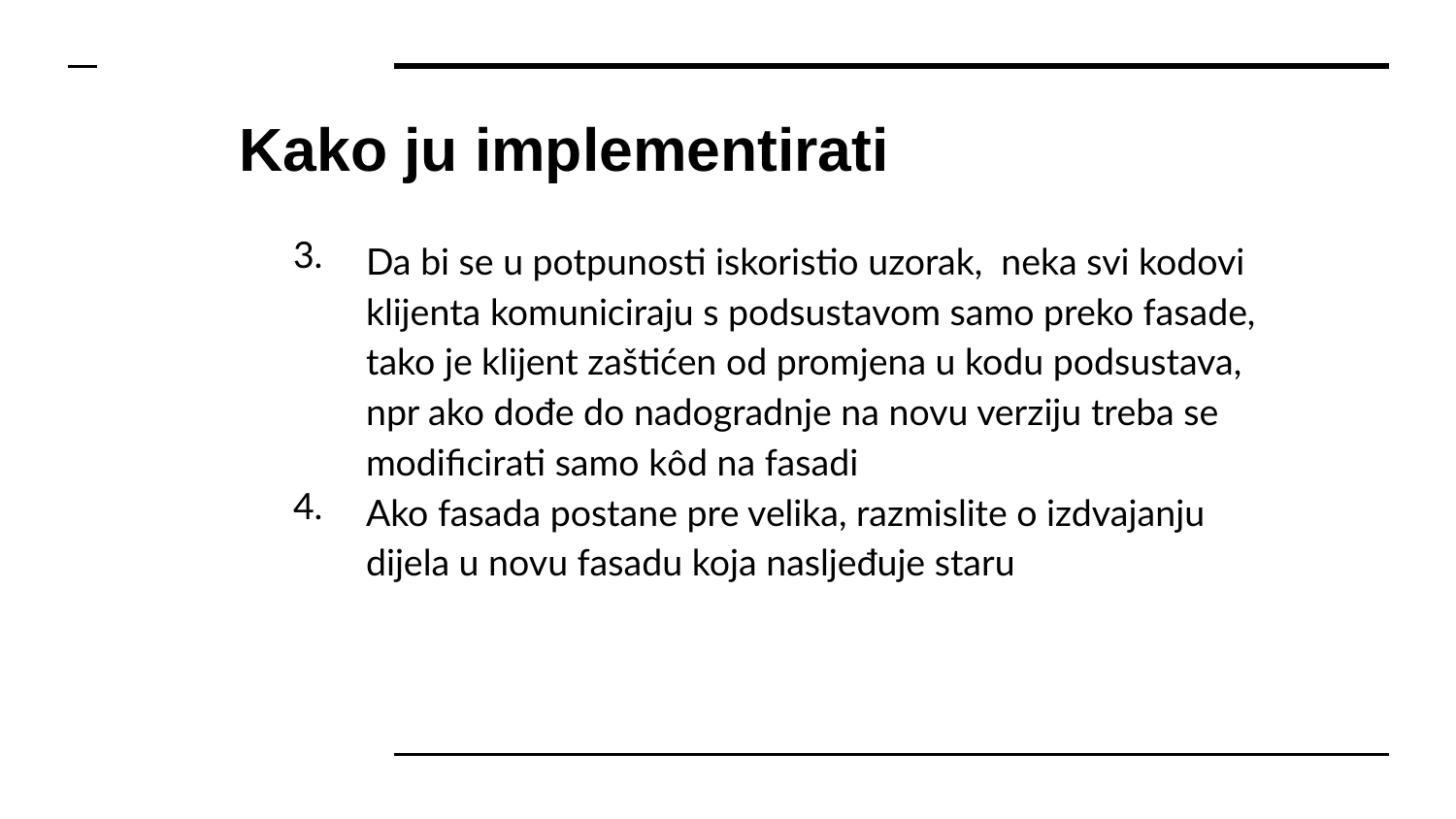

# Kako ju implementirati
3.
Da bi se u potpunosti iskoristio uzorak,  neka svi kodovi  klijenta komuniciraju s podsustavom samo preko fasade, tako je klijent zaštićen od promjena u kodu podsustava, npr ako dođe do nadogradnje na novu verziju treba se modificirati samo kôd na fasadi
Ako fasada postane pre velika, razmislite o izdvajanju dijela u novu fasadu koja nasljeđuje staru

4.